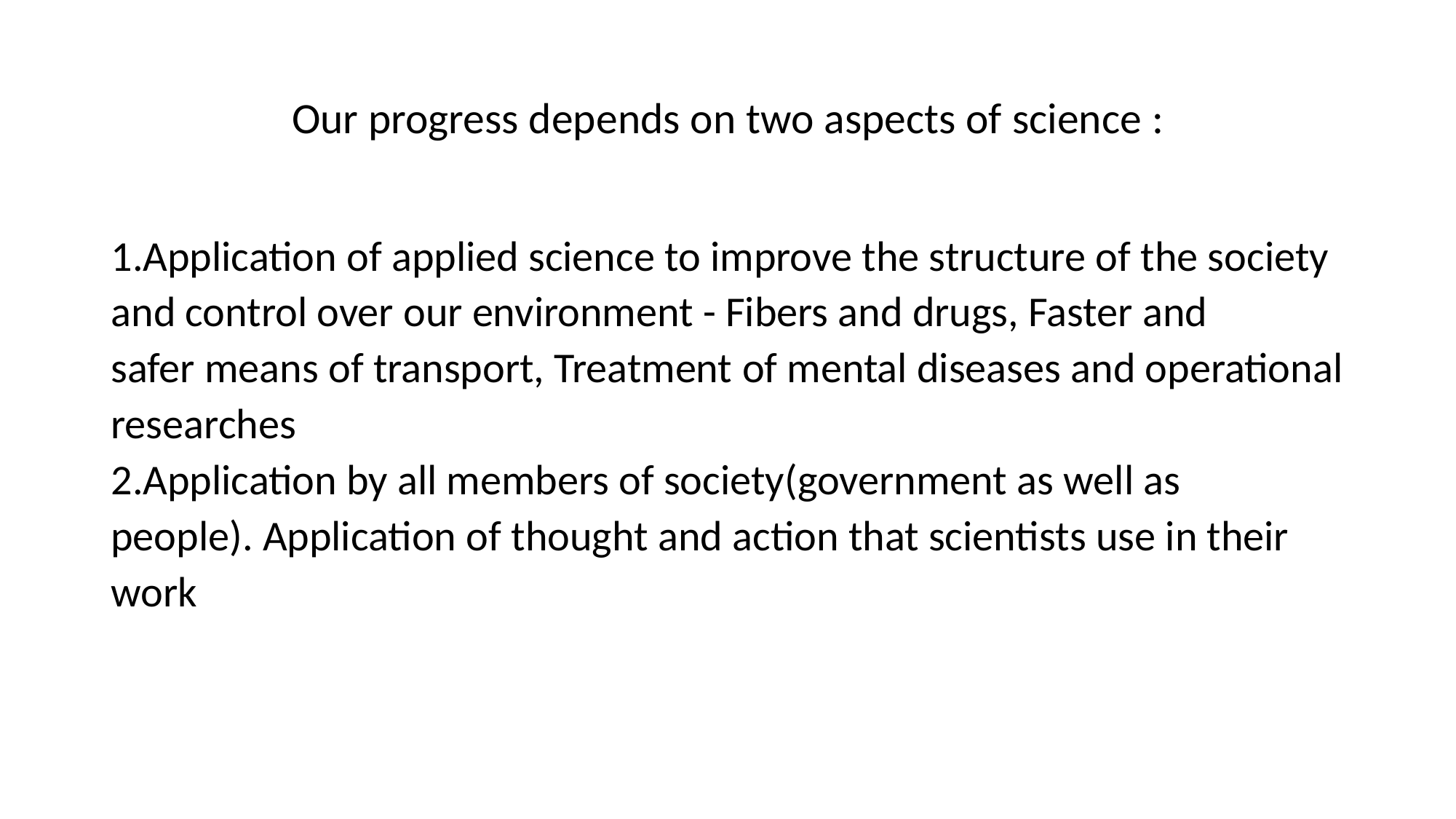

# Our progress depends on two aspects of science :

Application of applied science to improve the structure of the society and control over our environment - Fibers and drugs, Faster and safer means of transport, Treatment of mental diseases and operational researches
Application by all members of society(government as well as people). Application of thought and action that scientists use in their work